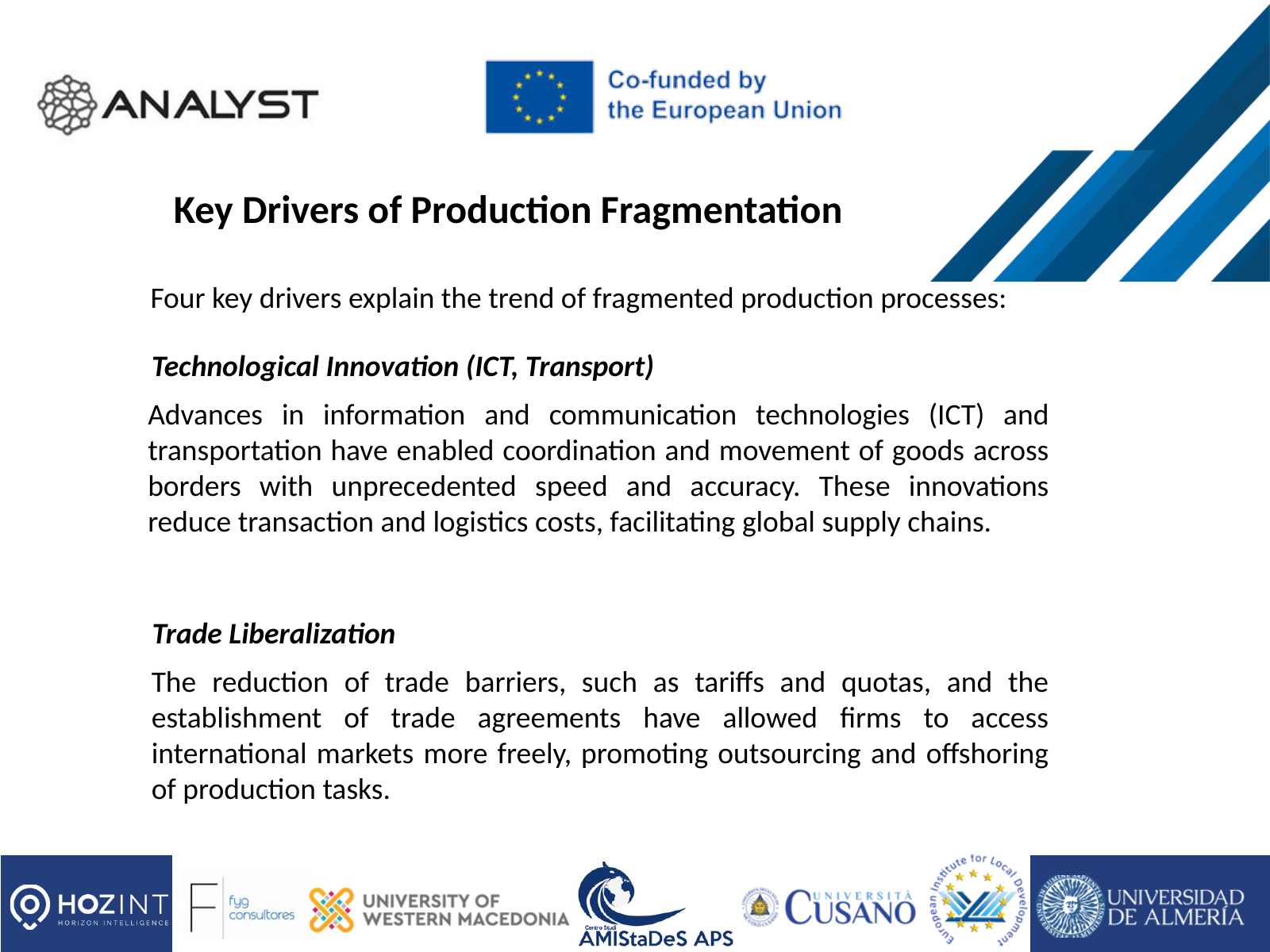

Key Drivers of Production Fragmentation
Four key drivers explain the trend of fragmented production processes:
Technological Innovation (ICT, Transport)
Advances in information and communication technologies (ICT) and transportation have enabled coordination and movement of goods across borders with unprecedented speed and accuracy. These innovations reduce transaction and logistics costs, facilitating global supply chains.
Trade Liberalization
The reduction of trade barriers, such as tariffs and quotas, and the establishment of trade agreements have allowed firms to access international markets more freely, promoting outsourcing and offshoring of production tasks.